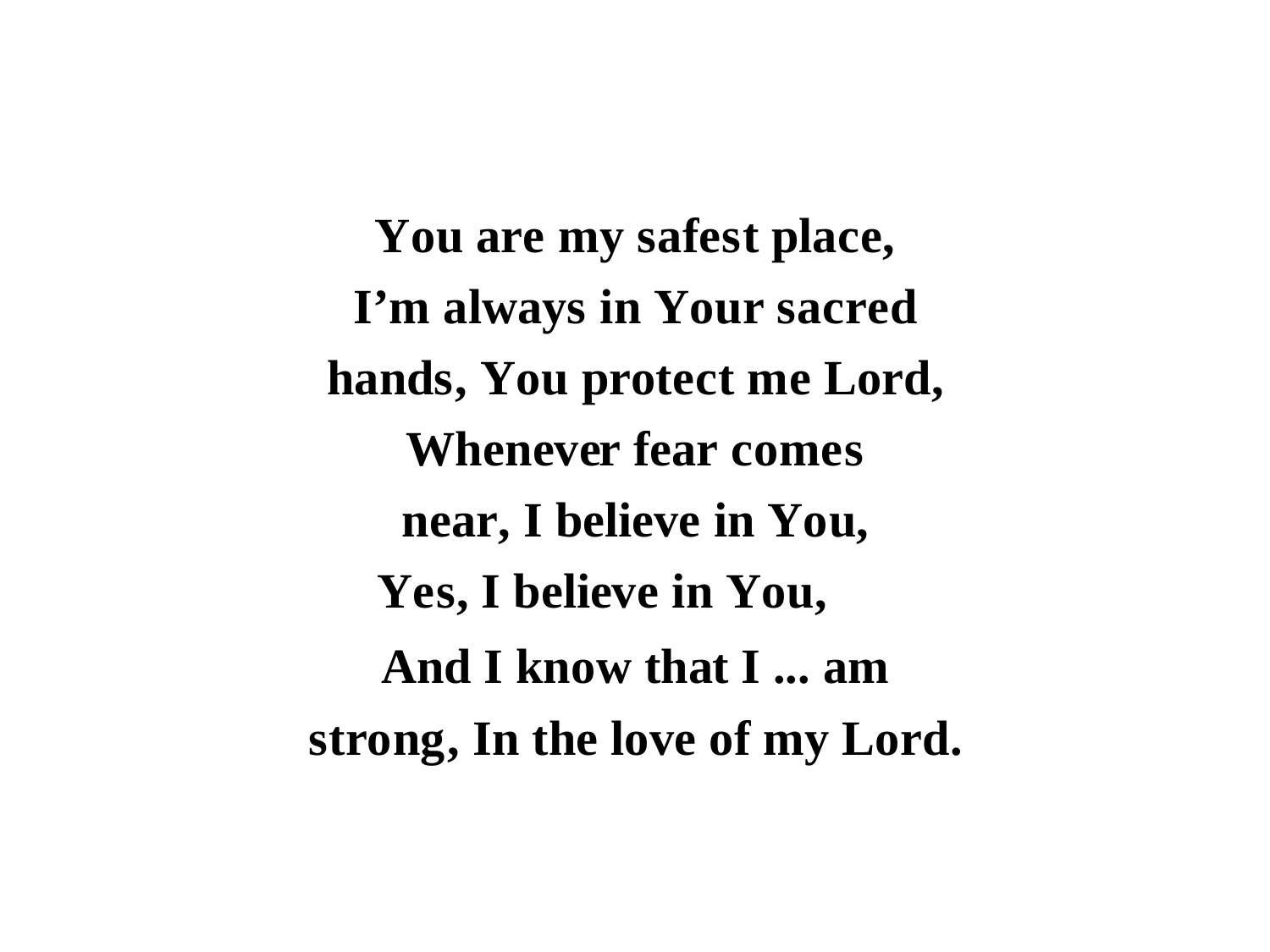

You are my safest place,
I’m always in Your sacred hands, You protect me Lord,
Whenever fear comes near, I believe in You,
Yes, I believe in You,
And I know that I ... am strong, In the love of my Lord.